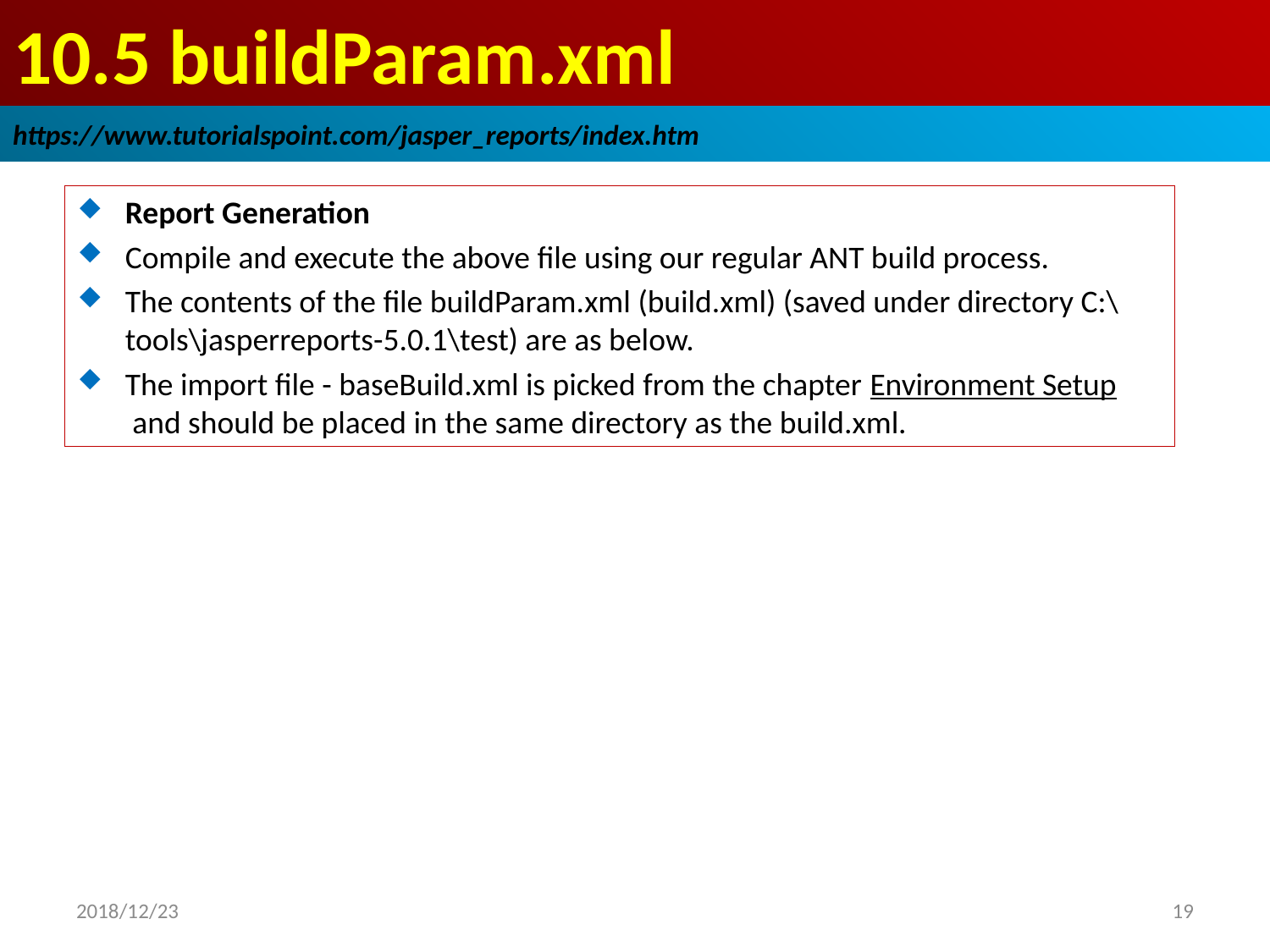

# 10.5 buildParam.xml
https://www.tutorialspoint.com/jasper_reports/index.htm
Report Generation
Compile and execute the above file using our regular ANT build process.
The contents of the file buildParam.xml (build.xml) (saved under directory C:\tools\jasperreports-5.0.1\test) are as below.
The import file - baseBuild.xml is picked from the chapter Environment Setup and should be placed in the same directory as the build.xml.

2018/12/23
19